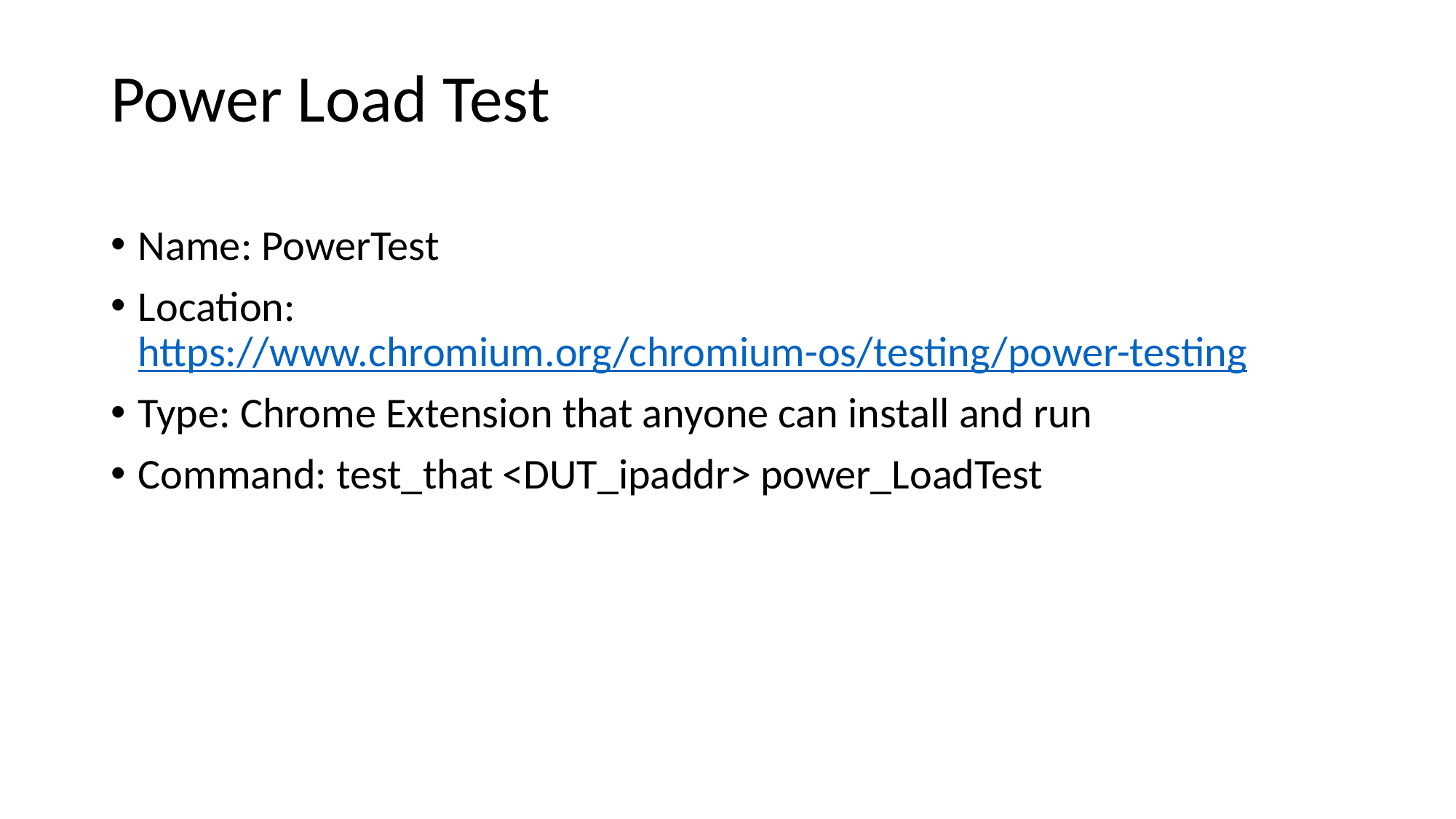

# Power Load Test
Name: PowerTest
Location: https://www.chromium.org/chromium-os/testing/power-testing
Type: Chrome Extension that anyone can install and run
Command: test_that <DUT_ipaddr> power_LoadTest